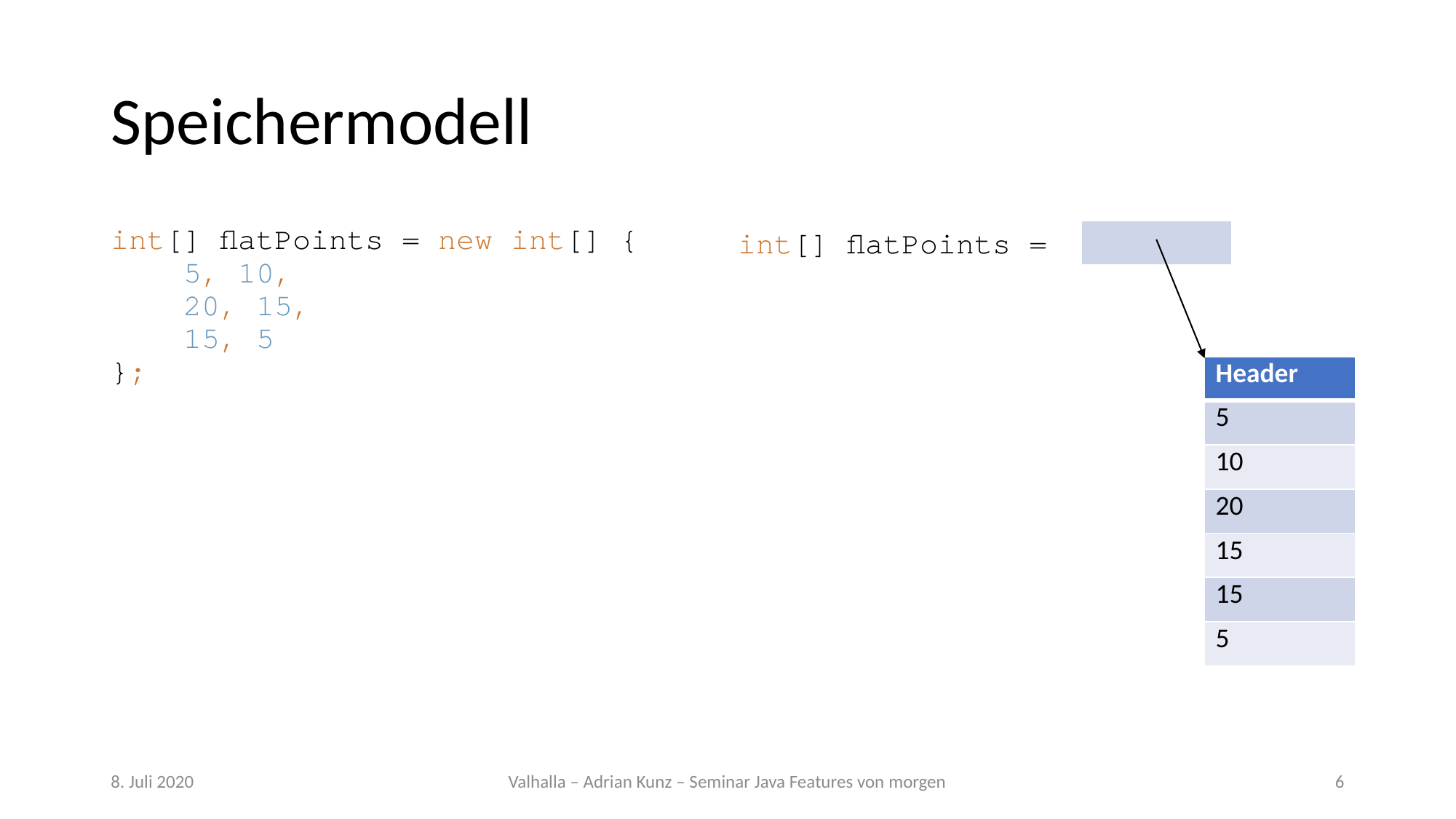

# Speichermodell
int[] flatPoints = new int[] {
    5, 10,
    20, 15,
    15, 5
};
int[] flatPoints =
|  |
| --- |
| Header |
| --- |
| 5 |
| 10 |
| 20 |
| 15 |
| 15 |
| 5 |
8. Juli 2020
Valhalla – Adrian Kunz – Seminar Java Features von morgen
6